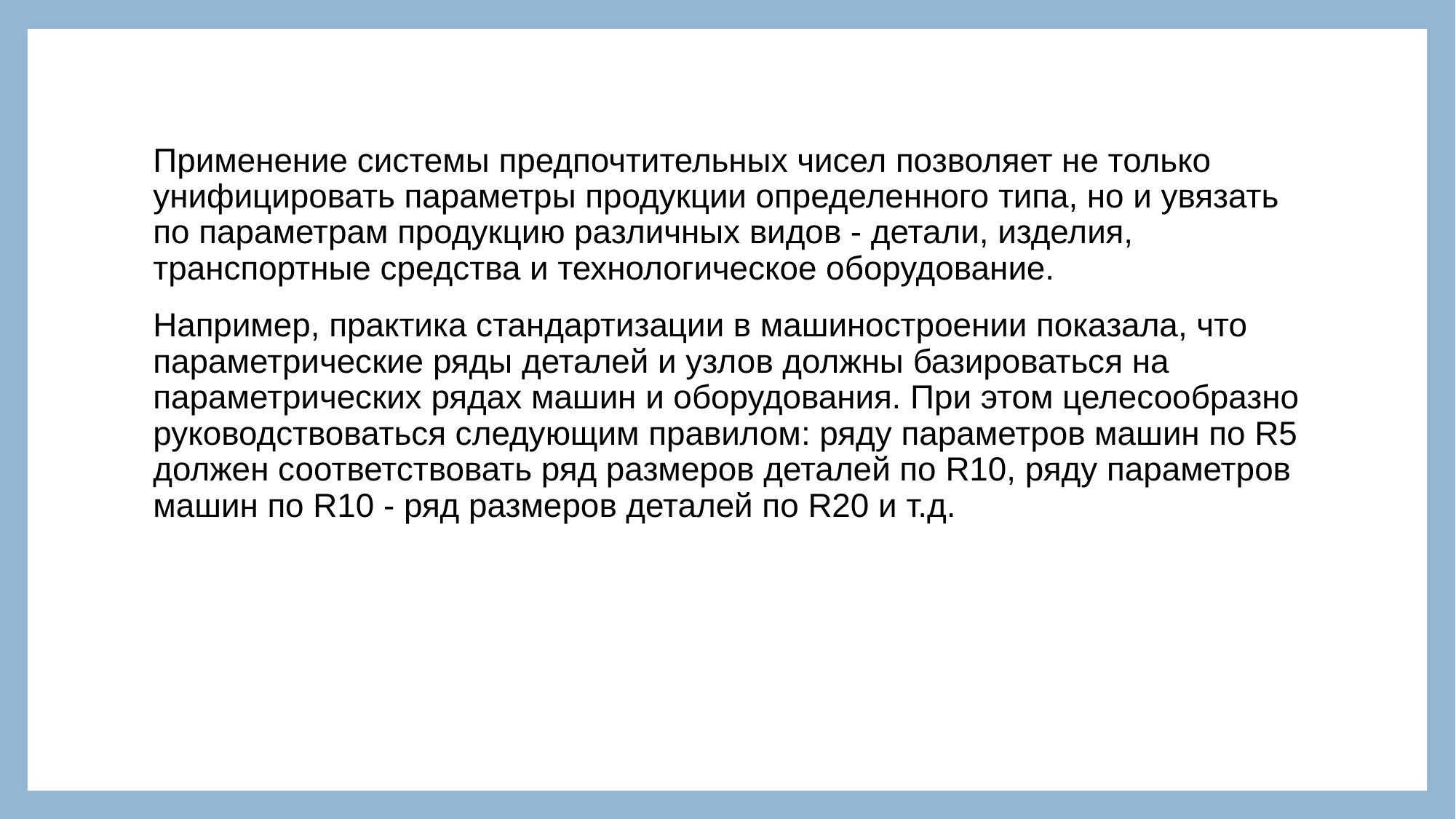

#
Применение системы предпочтительных чисел позволяет не только унифицировать параметры продукции определенного типа, но и увязать по параметрам продукцию различных видов - детали, изделия, транспортные средства и технологическое оборудование.
Например, практика стандартизации в машиностроении показала, что параметрические ряды деталей и узлов должны базироваться на параметрических рядах машин и оборудования. При этом целесообразно руководствоваться следующим правилом: ряду параметров машин по R5 должен соответствовать ряд размеров деталей по R10, ряду параметров машин по R10 - ряд размеров деталей по R20 и т.д.